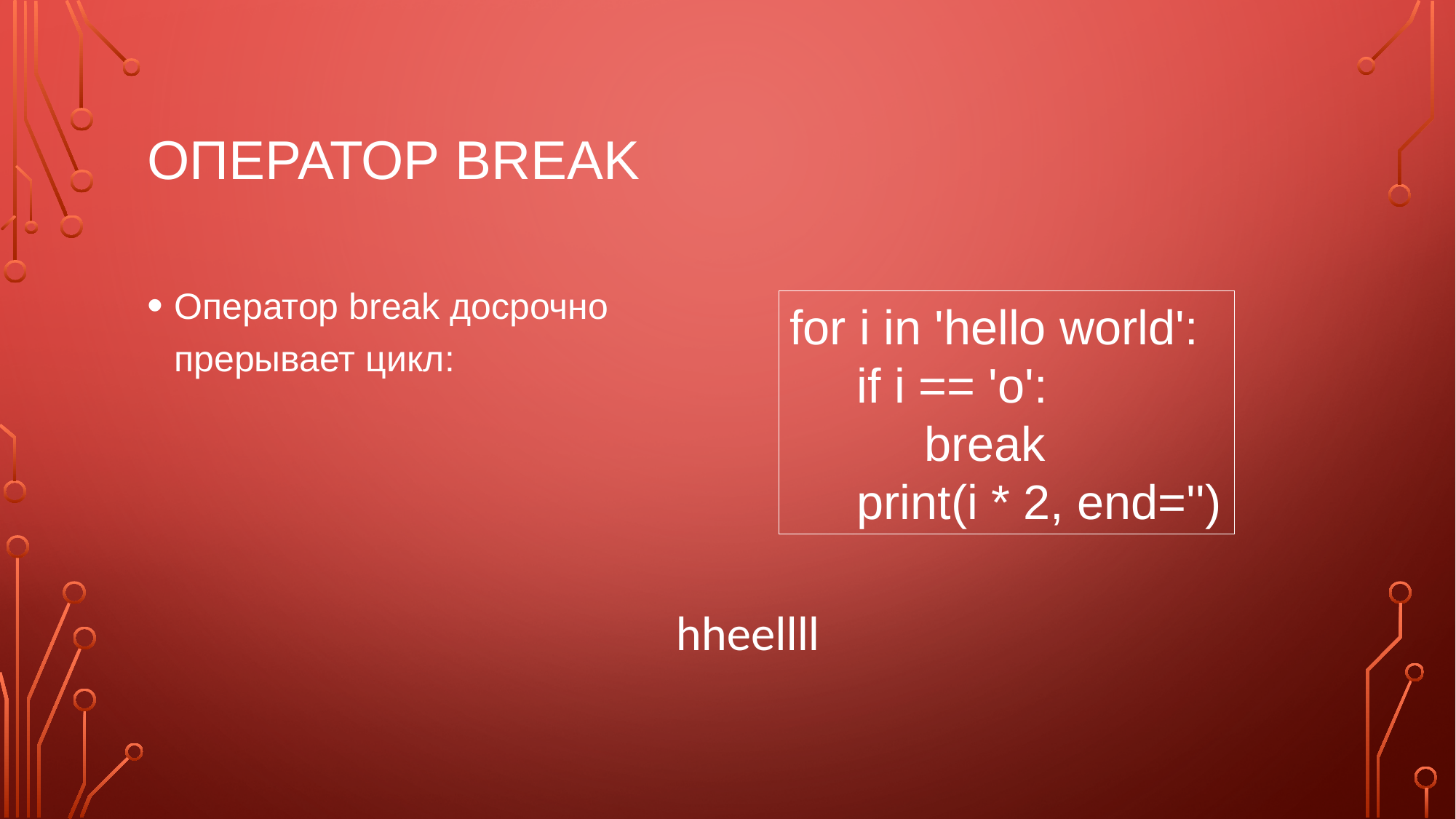

# Оператор break
Оператор break досрочно прерывает цикл:
for i in 'hello world':
     if i == 'o':
          break
     print(i * 2, end='')
hheellll